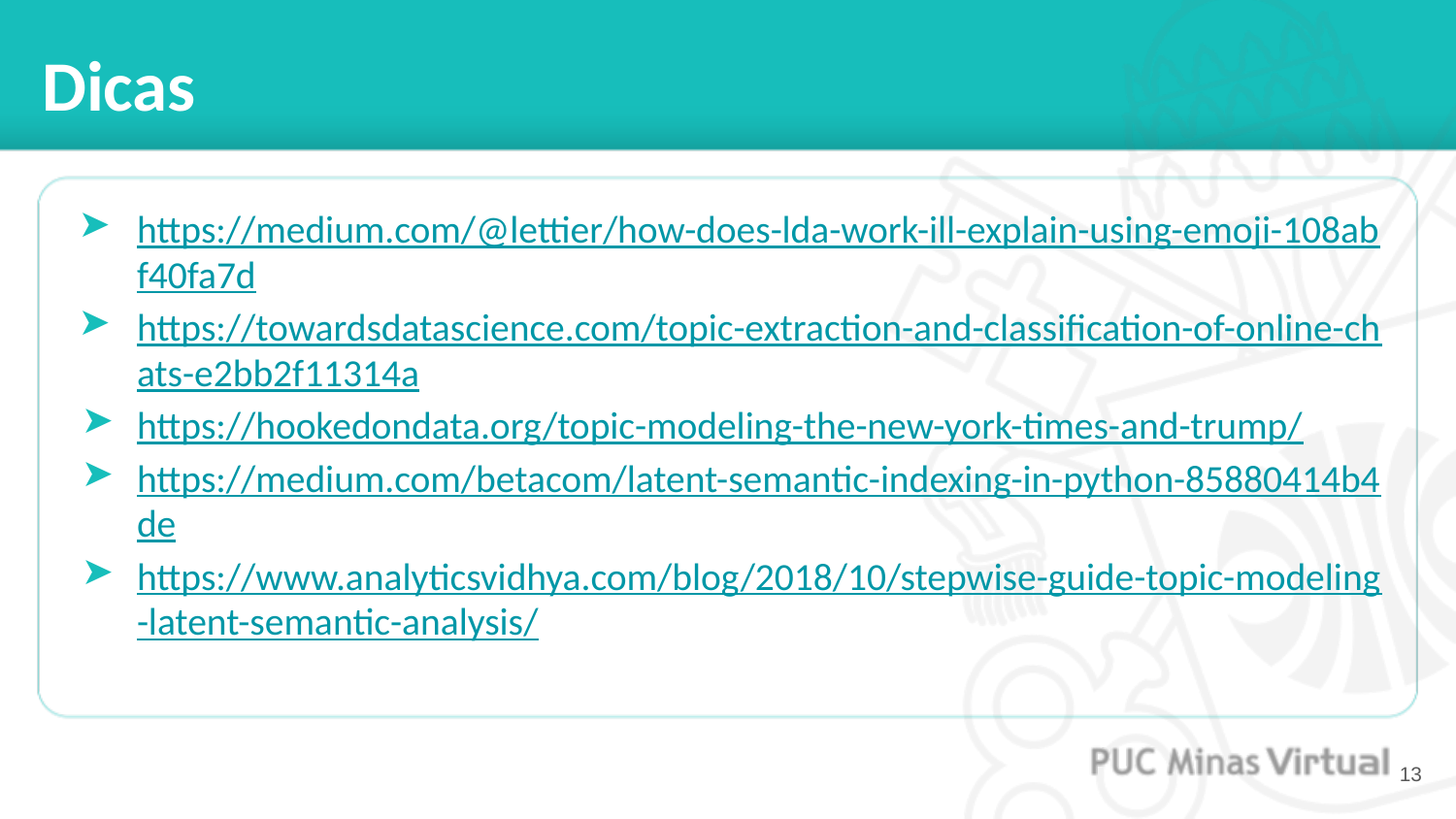

# Dicas
https://medium.com/@lettier/how-does-lda-work-ill-explain-using-emoji-108abf40fa7d
https://towardsdatascience.com/topic-extraction-and-classification-of-online-chats-e2bb2f11314a
https://hookedondata.org/topic-modeling-the-new-york-times-and-trump/
https://medium.com/betacom/latent-semantic-indexing-in-python-85880414b4de
https://www.analyticsvidhya.com/blog/2018/10/stepwise-guide-topic-modeling-latent-semantic-analysis/
13